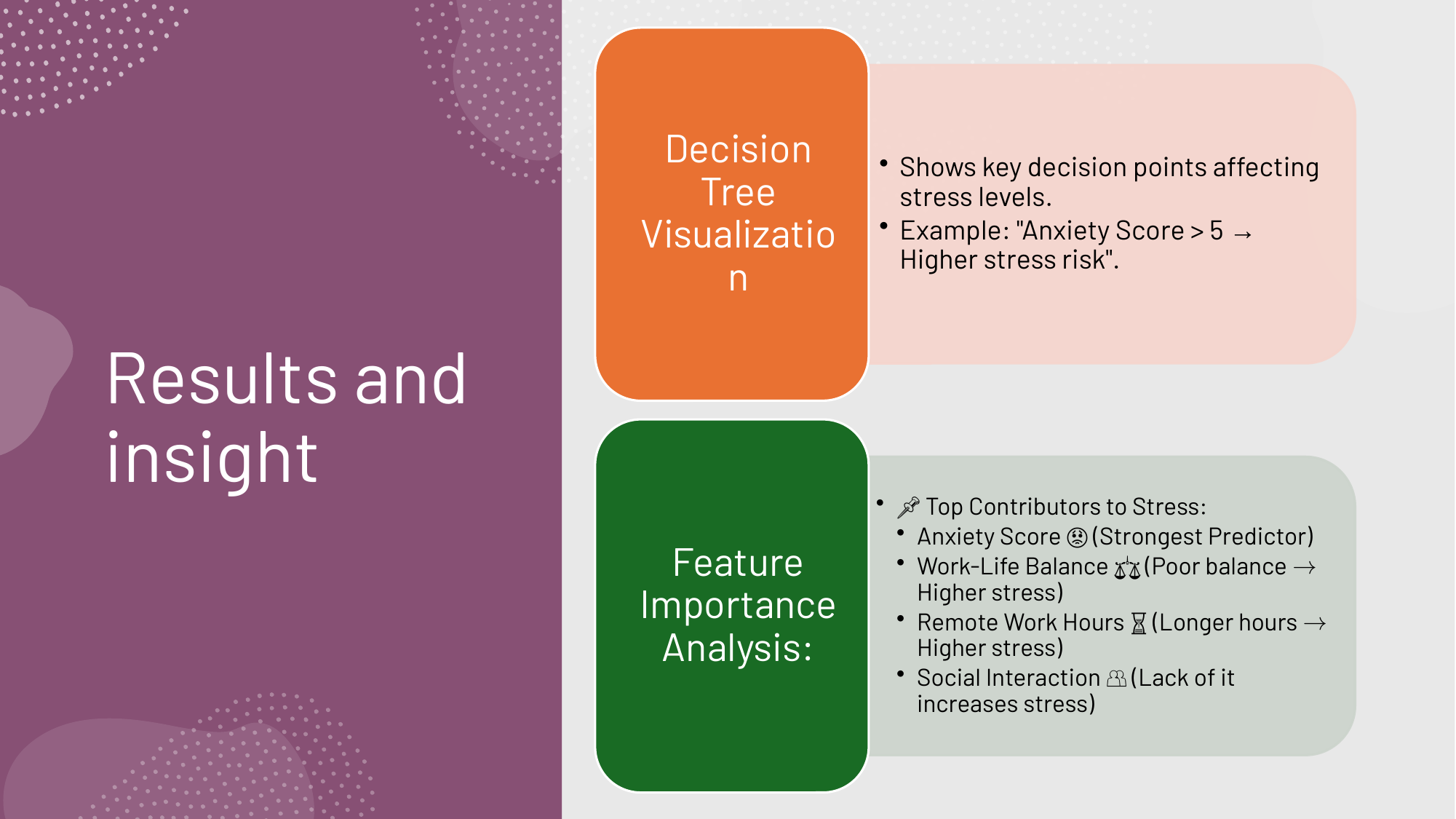

Shows key decision points affecting stress levels.
Example: "Anxiety Score > 5 → Higher stress risk".
Decision Tree Visualization
📌 Top Contributors to Stress:
Anxiety Score 😟 (Strongest Predictor)
Work-Life Balance ⚖️ (Poor balance → Higher stress)
Remote Work Hours ⏳ (Longer hours → Higher stress)
Social Interaction 👥 (Lack of it increases stress)
Feature Importance Analysis:
# Results and insight